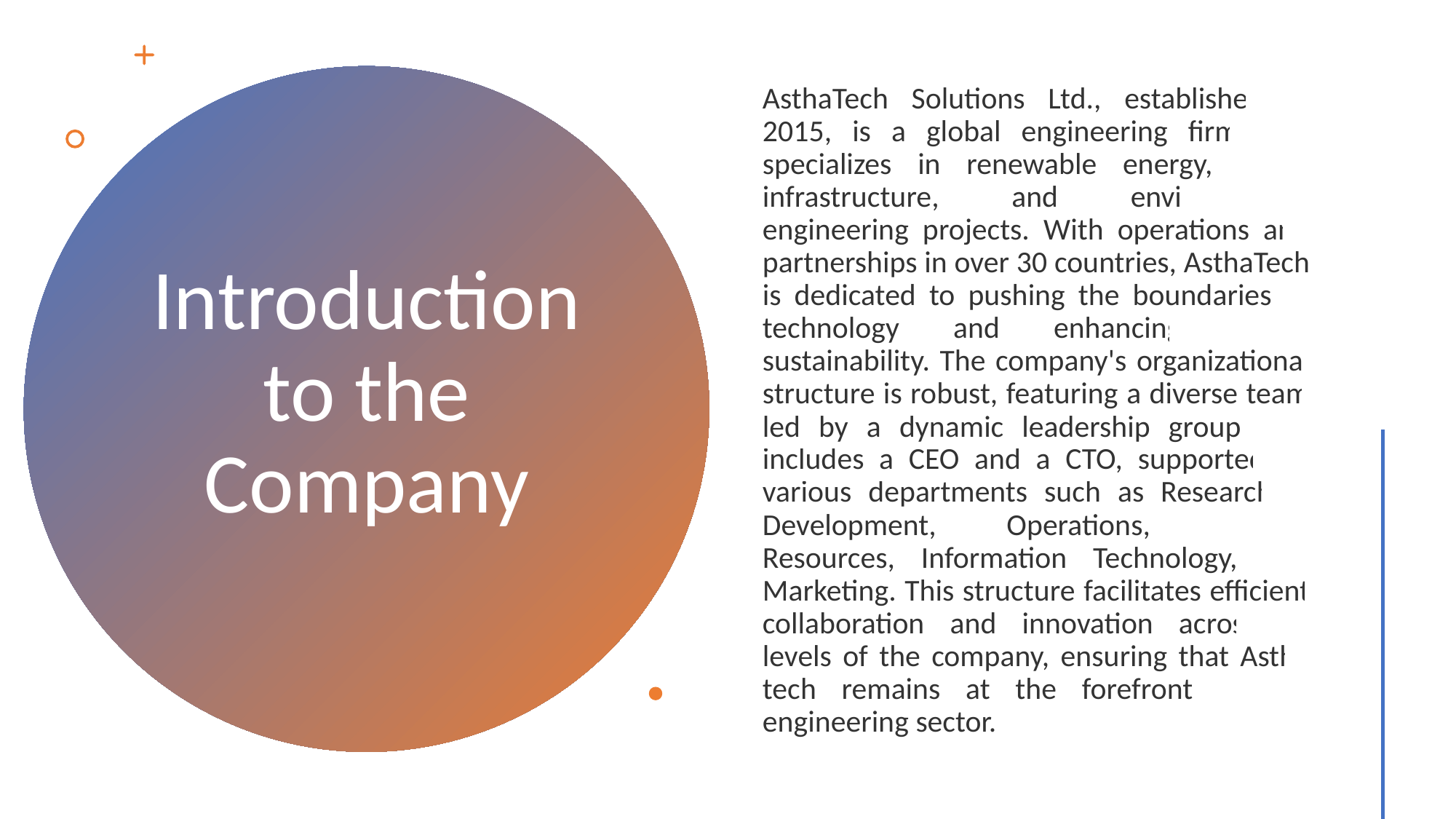

AsthaTech Solutions Ltd., established in 2015, is a global engineering firm that specializes in renewable energy, smart infrastructure, and environmental engineering projects. With operations and partnerships in over 30 countries, AsthaTech is dedicated to pushing the boundaries of technology and enhancing global sustainability. The company's organizational structure is robust, featuring a diverse team led by a dynamic leadership group that includes a CEO and a CTO, supported by various departments such as Research & Development, Operations, Human Resources, Information Technology, and Marketing. This structure facilitates efficient collaboration and innovation across all levels of the company, ensuring that Astha tech remains at the forefront of the engineering sector.

Introduction to the Company